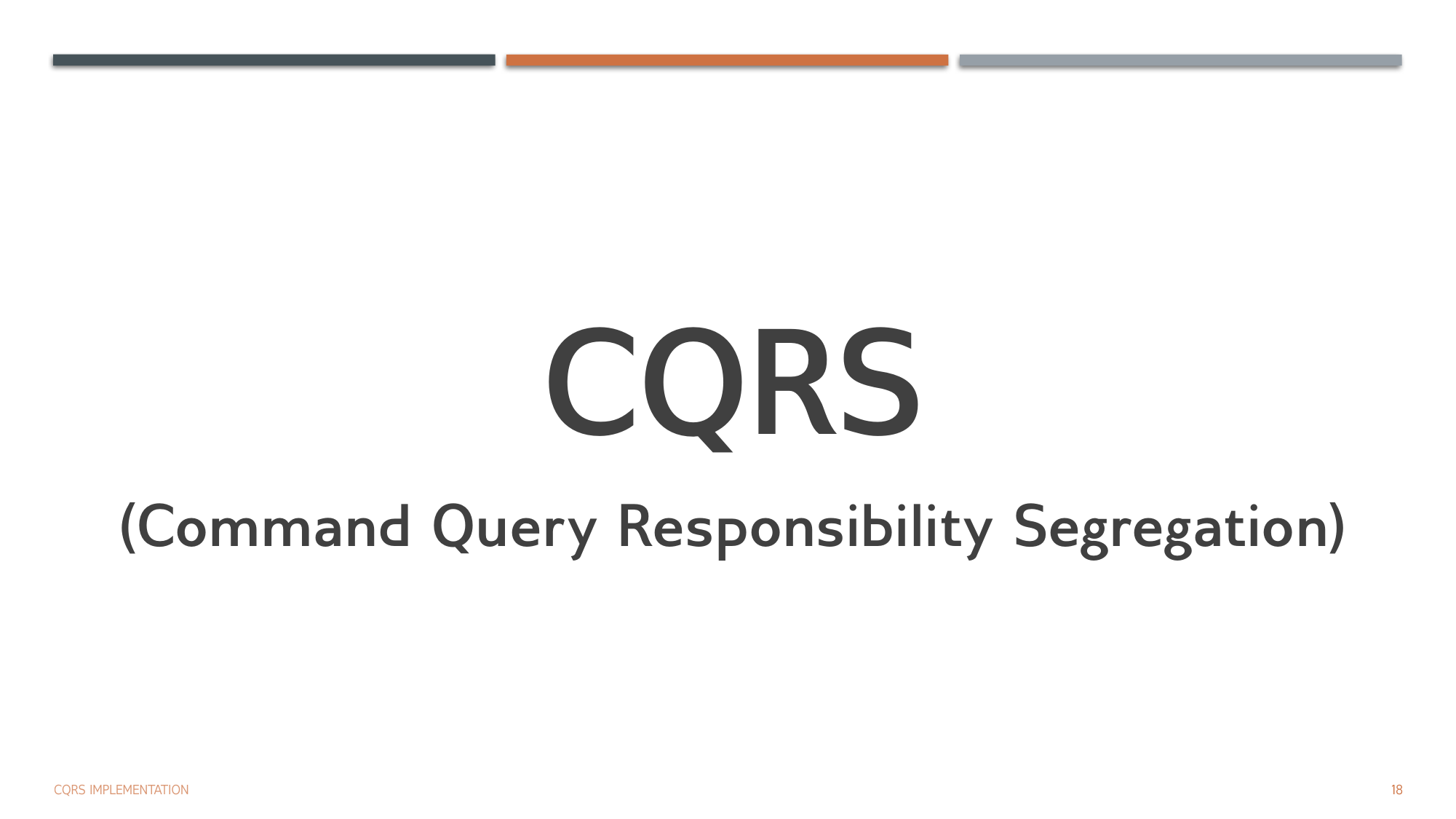

CQRS
(Command Query Responsibility Segregation)
CQRS IMPLEMENTATION
18